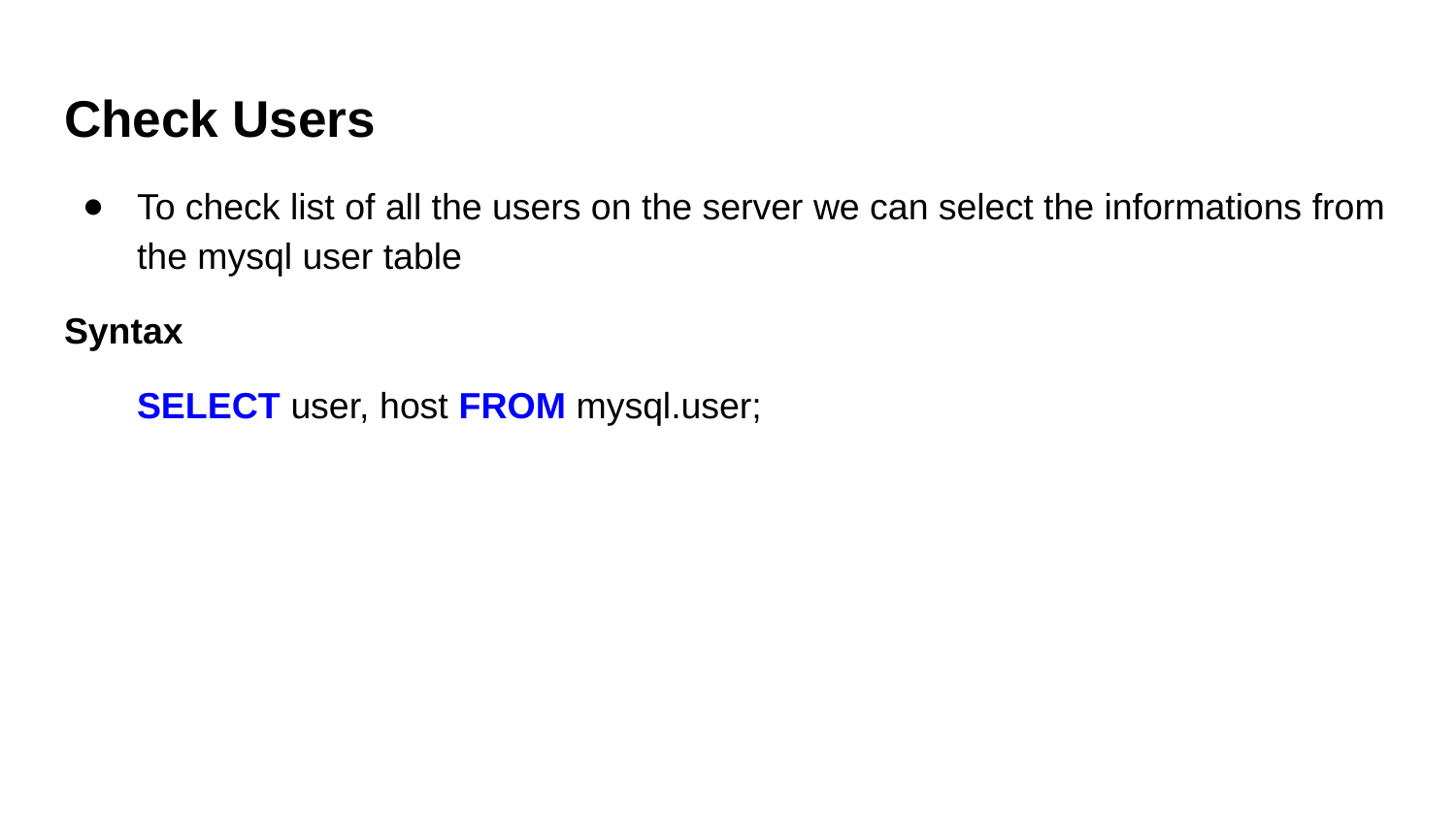

# Check Users
To check list of all the users on the server we can select the informations from the mysql user table
Syntax
SELECT user, host FROM mysql.user;